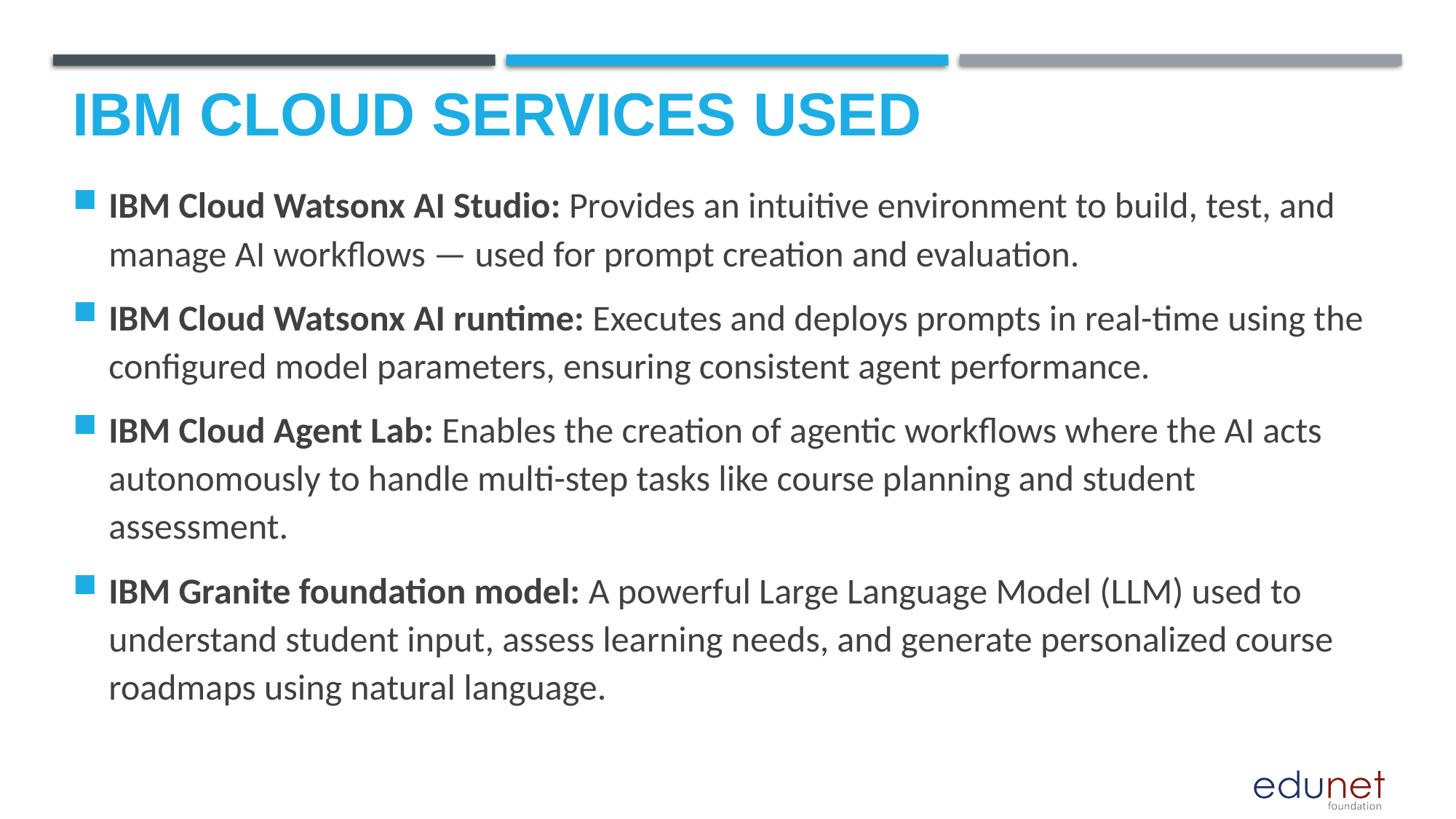

# IBM cloud services used
IBM Cloud Watsonx AI Studio: Provides an intuitive environment to build, test, and manage AI workflows — used for prompt creation and evaluation.
IBM Cloud Watsonx AI runtime: Executes and deploys prompts in real-time using the configured model parameters, ensuring consistent agent performance.
IBM Cloud Agent Lab: Enables the creation of agentic workflows where the AI acts autonomously to handle multi-step tasks like course planning and student assessment.
IBM Granite foundation model: A powerful Large Language Model (LLM) used to understand student input, assess learning needs, and generate personalized course roadmaps using natural language.